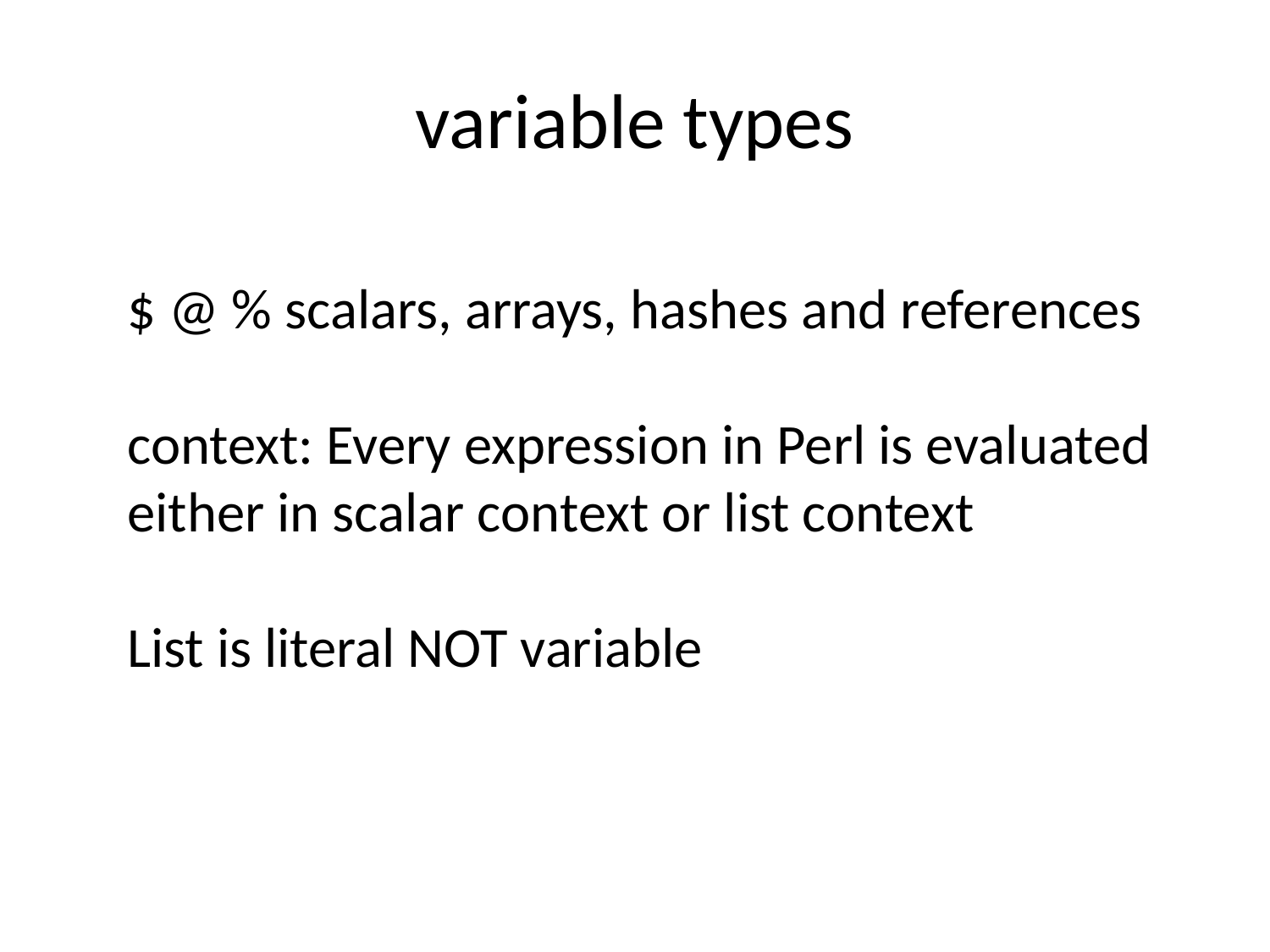

variable types
$ @ % scalars, arrays, hashes and references

context: Every expression in Perl is evaluated either in scalar context or list context

List is literal NOT variable